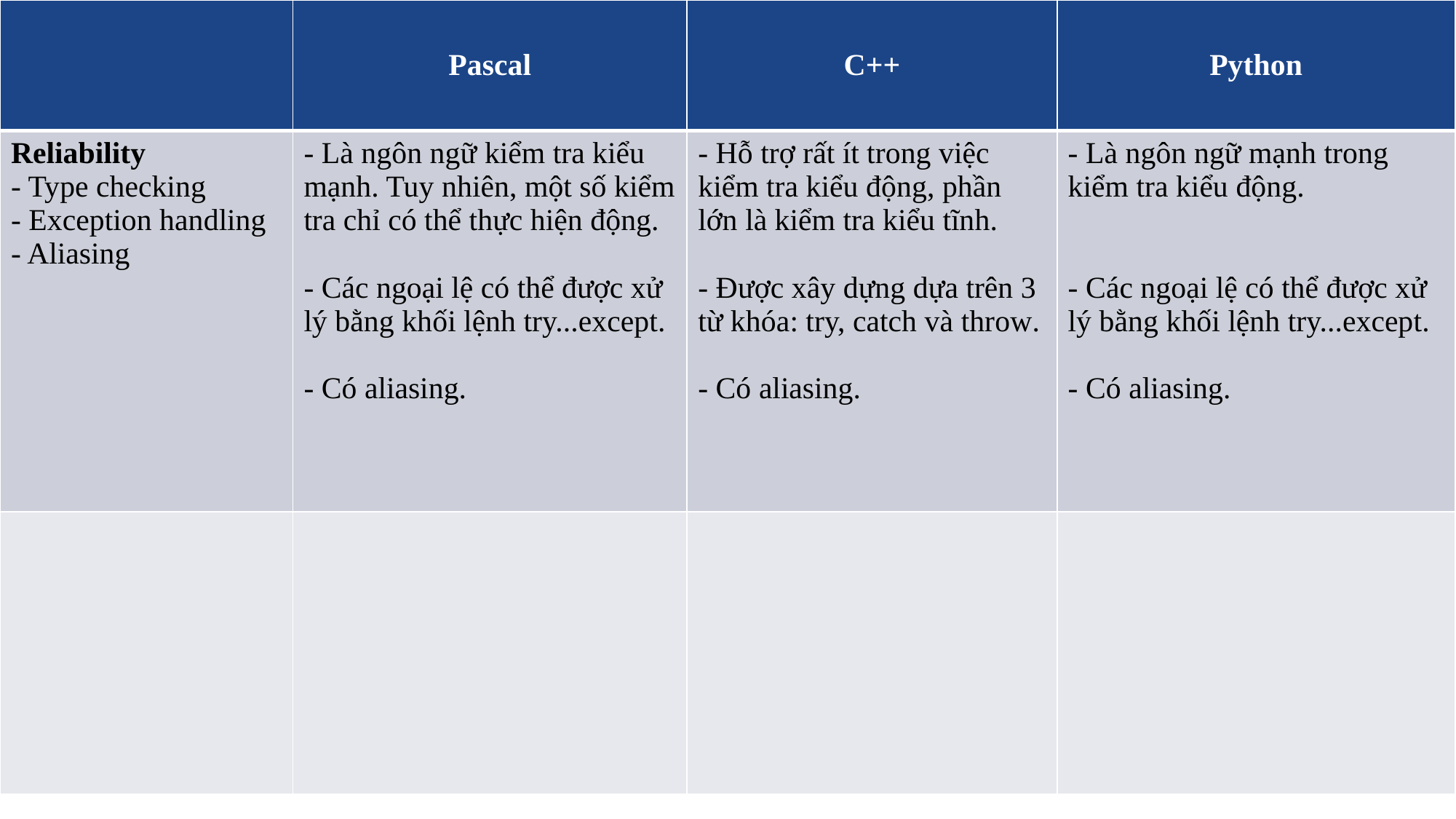

|  | Pascal | C++ | Python |
| --- | --- | --- | --- |
| Reliability - Type checking - Exception handling - Aliasing | - Là ngôn ngữ kiểm tra kiểu mạnh. Tuy nhiên, một số kiểm tra chỉ có thể thực hiện động. - Các ngoại lệ có thể được xử lý bằng khối lệnh try...except. - Có aliasing. | - Hỗ trợ rất ít trong việc kiểm tra kiểu động, phần lớn là kiểm tra kiểu tĩnh. - Được xây dựng dựa trên 3 từ khóa: try, catch và throw. - Có aliasing. | - Là ngôn ngữ mạnh trong kiểm tra kiểu động. - Các ngoại lệ có thể được xử lý bằng khối lệnh try...except. - Có aliasing. |
|  |  |  |  |